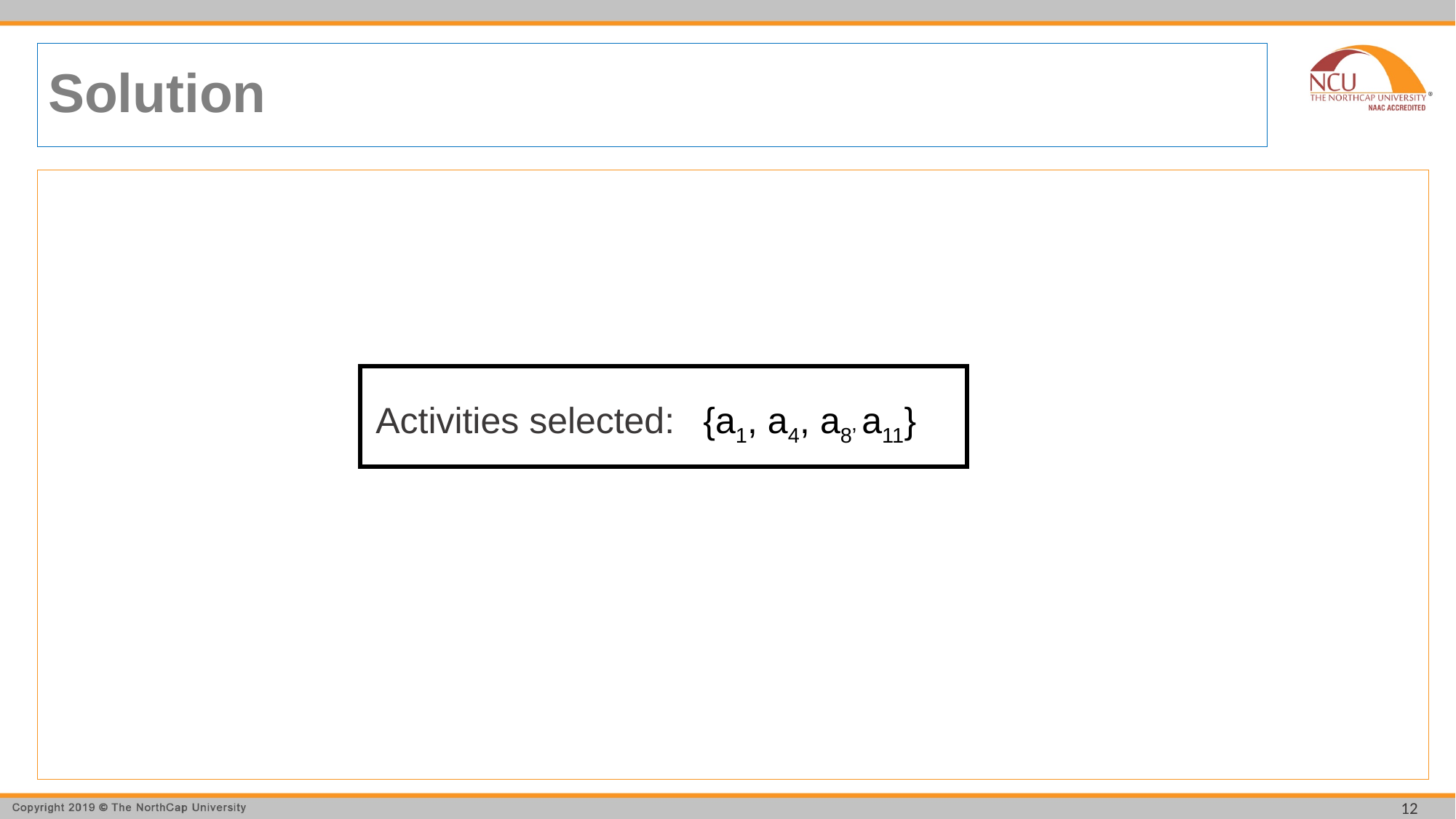

# Solution

			Activities selected:	{a1, a4, a8’ a11}

12